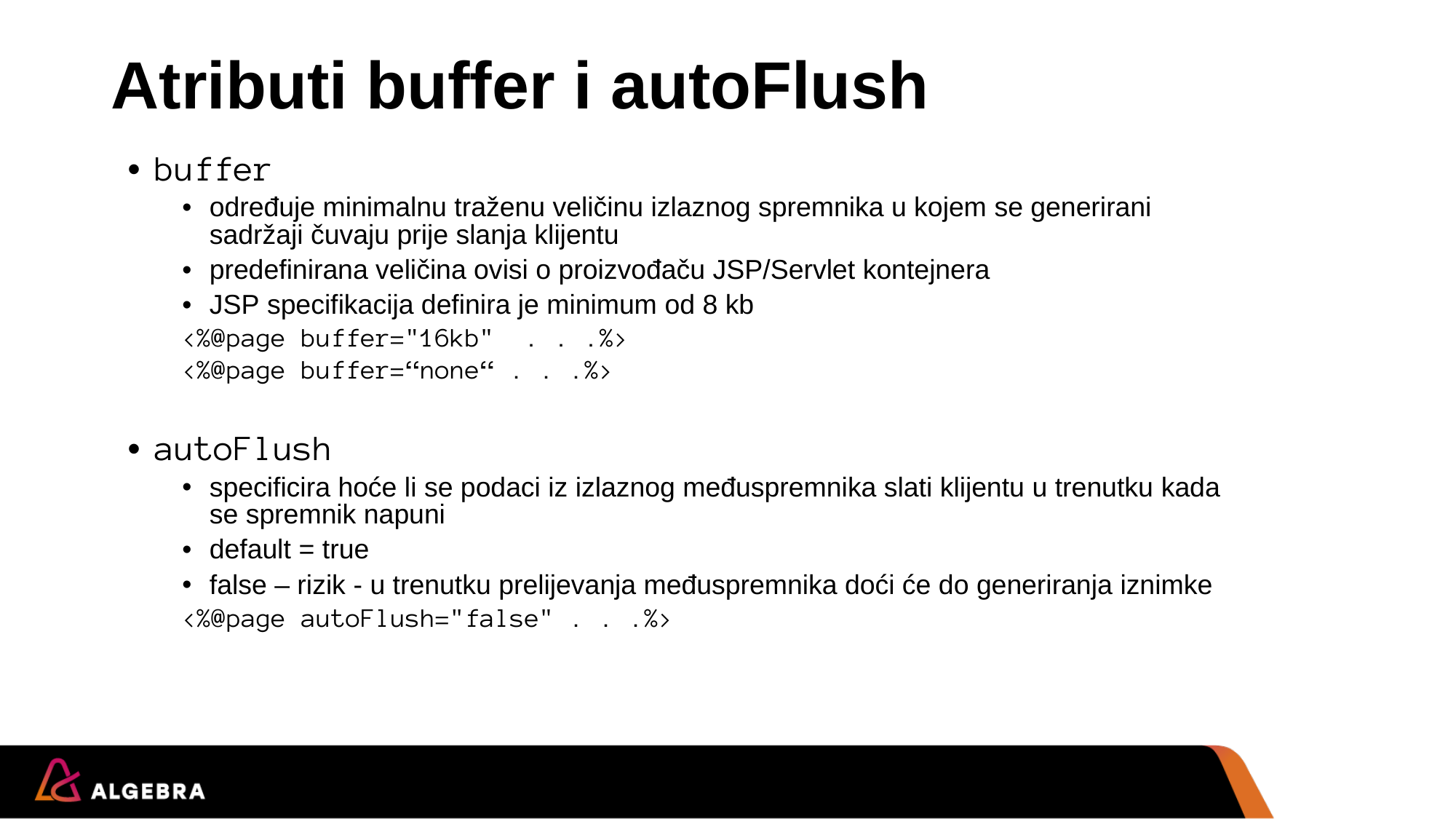

# Atributi buffer i autoFlush
buffer
određuje minimalnu traženu veličinu izlaznog spremnika u kojem se generirani sadržaji čuvaju prije slanja klijentu
predefinirana veličina ovisi o proizvođaču JSP/Servlet kontejnera
JSP specifikacija definira je minimum od 8 kb
<%@page buffer="16kb"  . . .%>
<%@page buffer=“none“ . . .%>

autoFlush
specificira hoće li se podaci iz izlaznog međuspremnika slati klijentu u trenutku kada se spremnik napuni
default = true
false – rizik - u trenutku prelijevanja međuspremnika doći će do generiranja iznimke
<%@page autoFlush="false" . . .%>